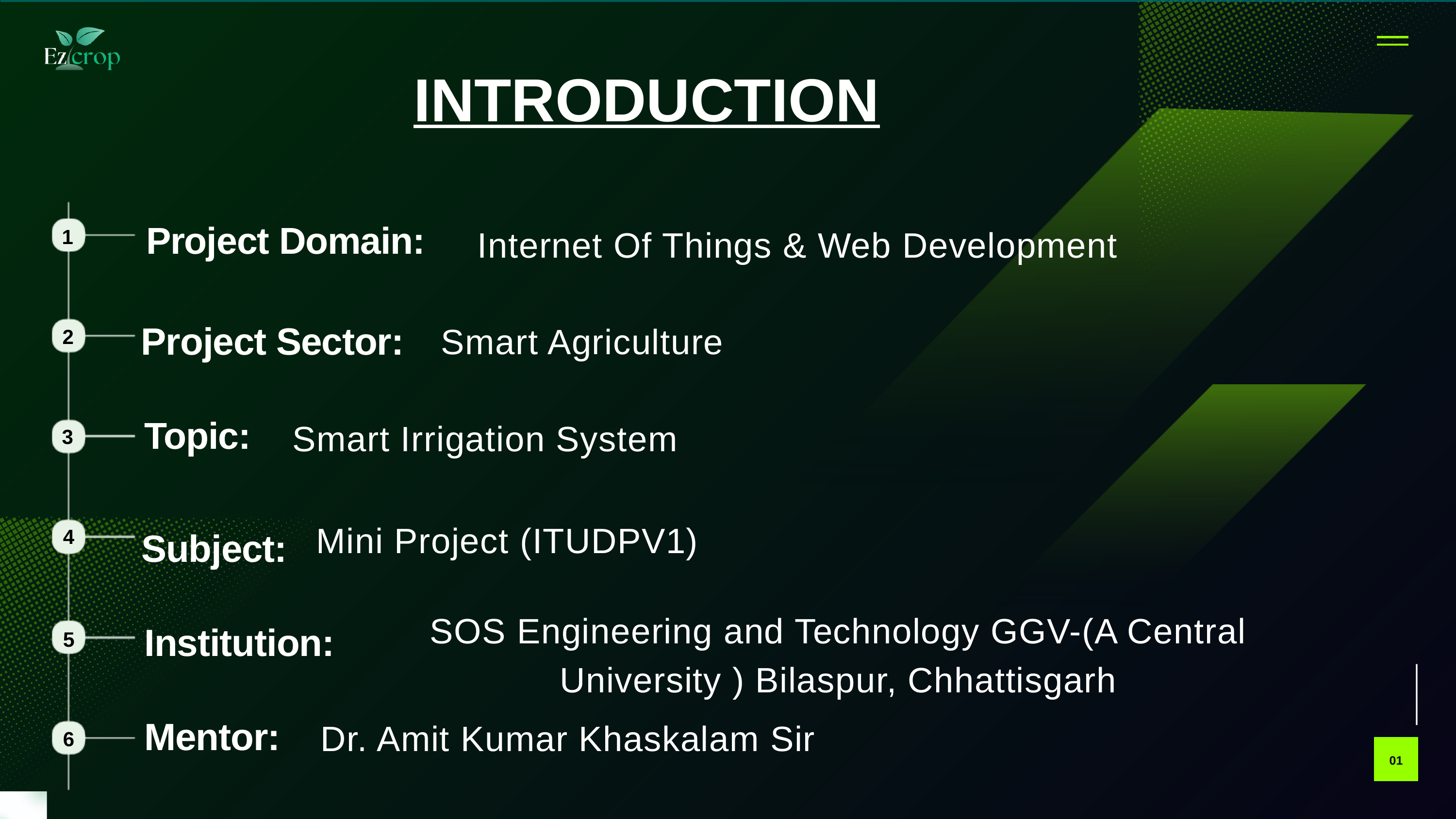

INTRODUCTION

Project Domain:
Internet Of Things & Web Development
1
Project Sector:
Smart Agriculture
2

Topic:
Smart Irrigation System
3
Subject:
Mini Project (ITUDPV1)

4
Institution:
SOS Engineering and Technology GGV-(A Central University ) Bilaspur, Chhattisgarh
5

Mentor:
Dr. Amit Kumar Khaskalam Sir
6

01